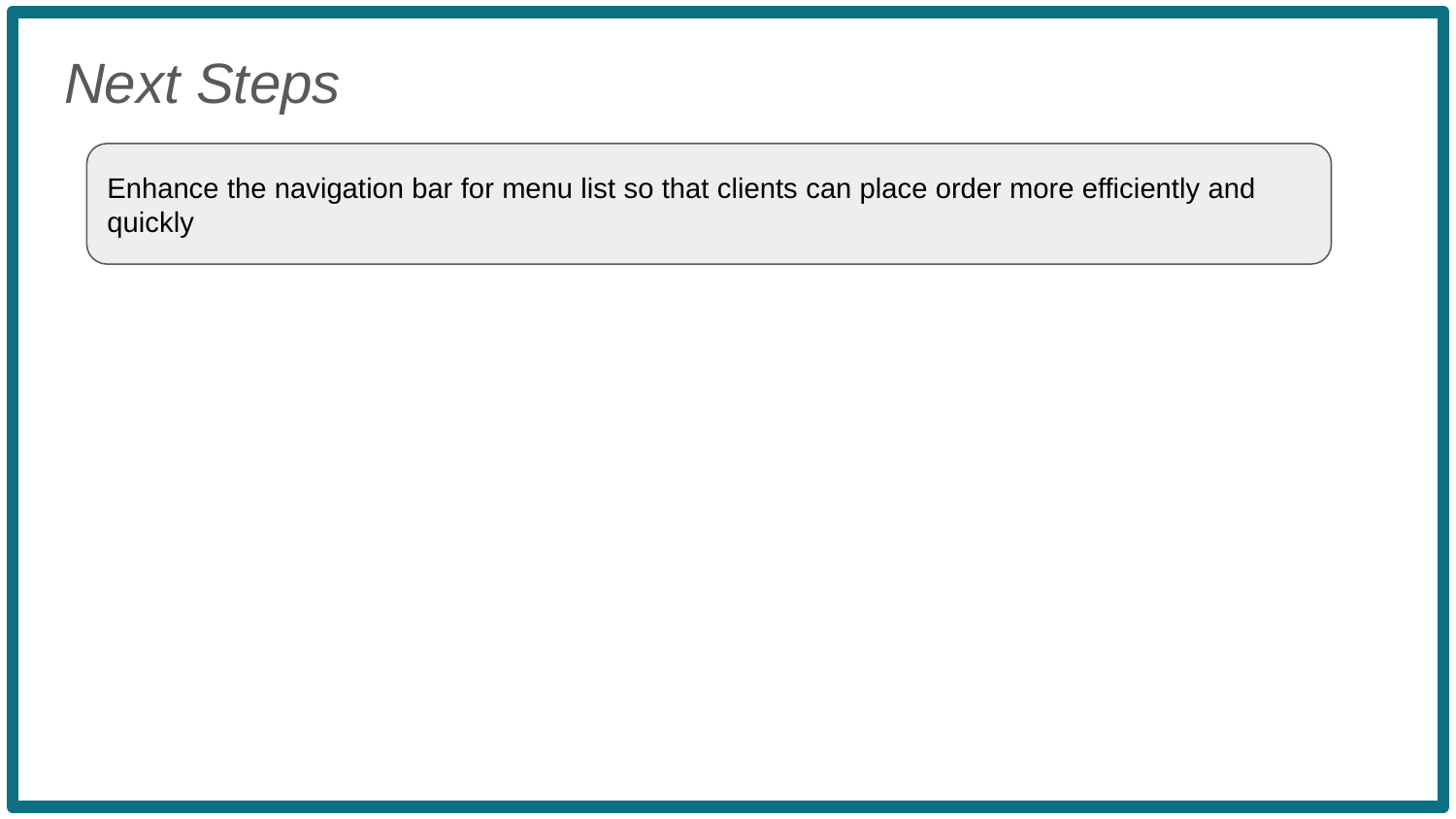

Next Steps
Enhance the navigation bar for menu list so that clients can place order more efficiently and quickly